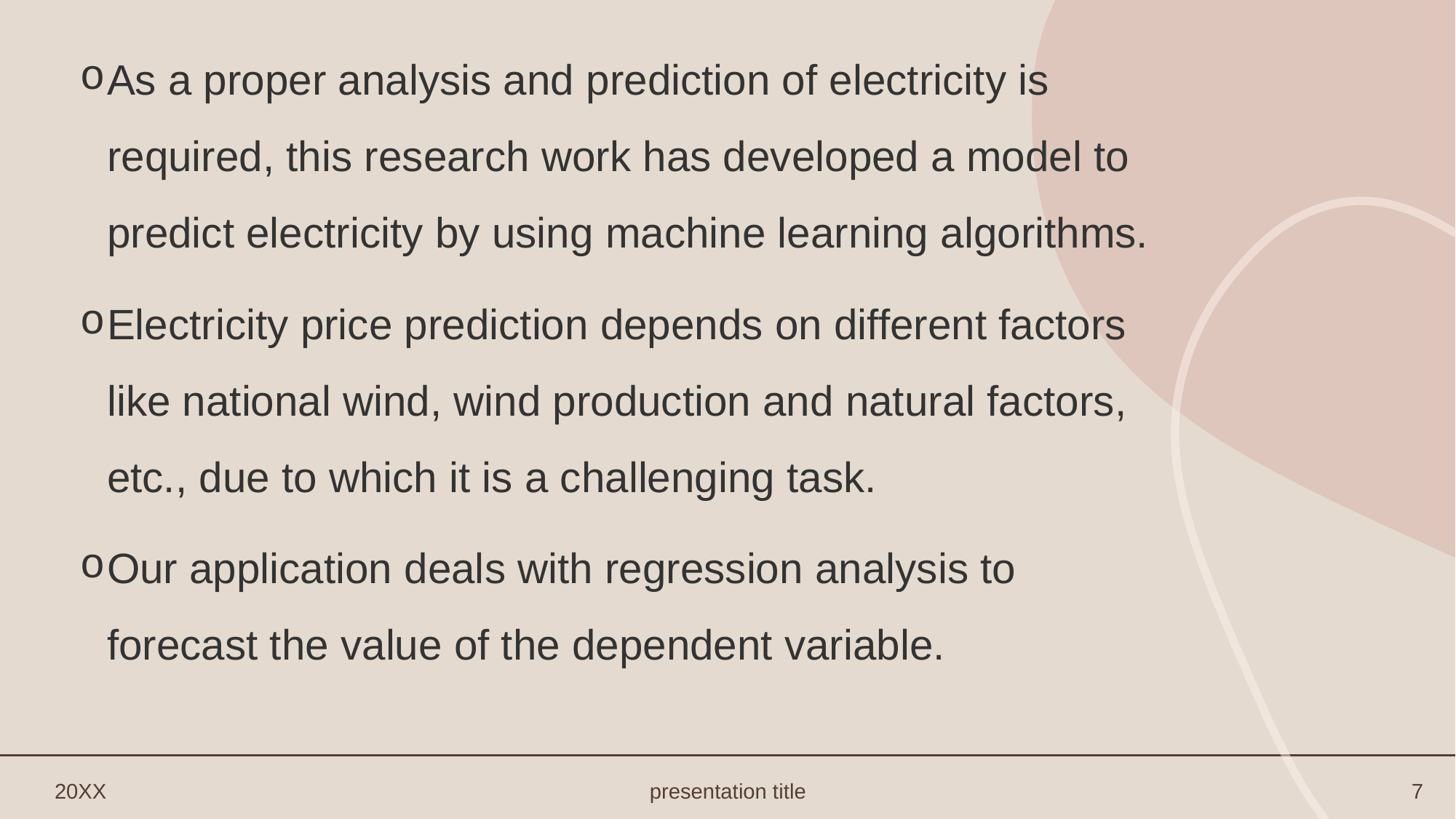

As a proper analysis and prediction of electricity is required, this research work has developed a model to predict electricity by using machine learning algorithms.
Electricity price prediction depends on different factors like national wind, wind production and natural factors, etc., due to which it is a challenging task.
Our application deals with regression analysis to forecast the value of the dependent variable.
20XX
presentation title
7